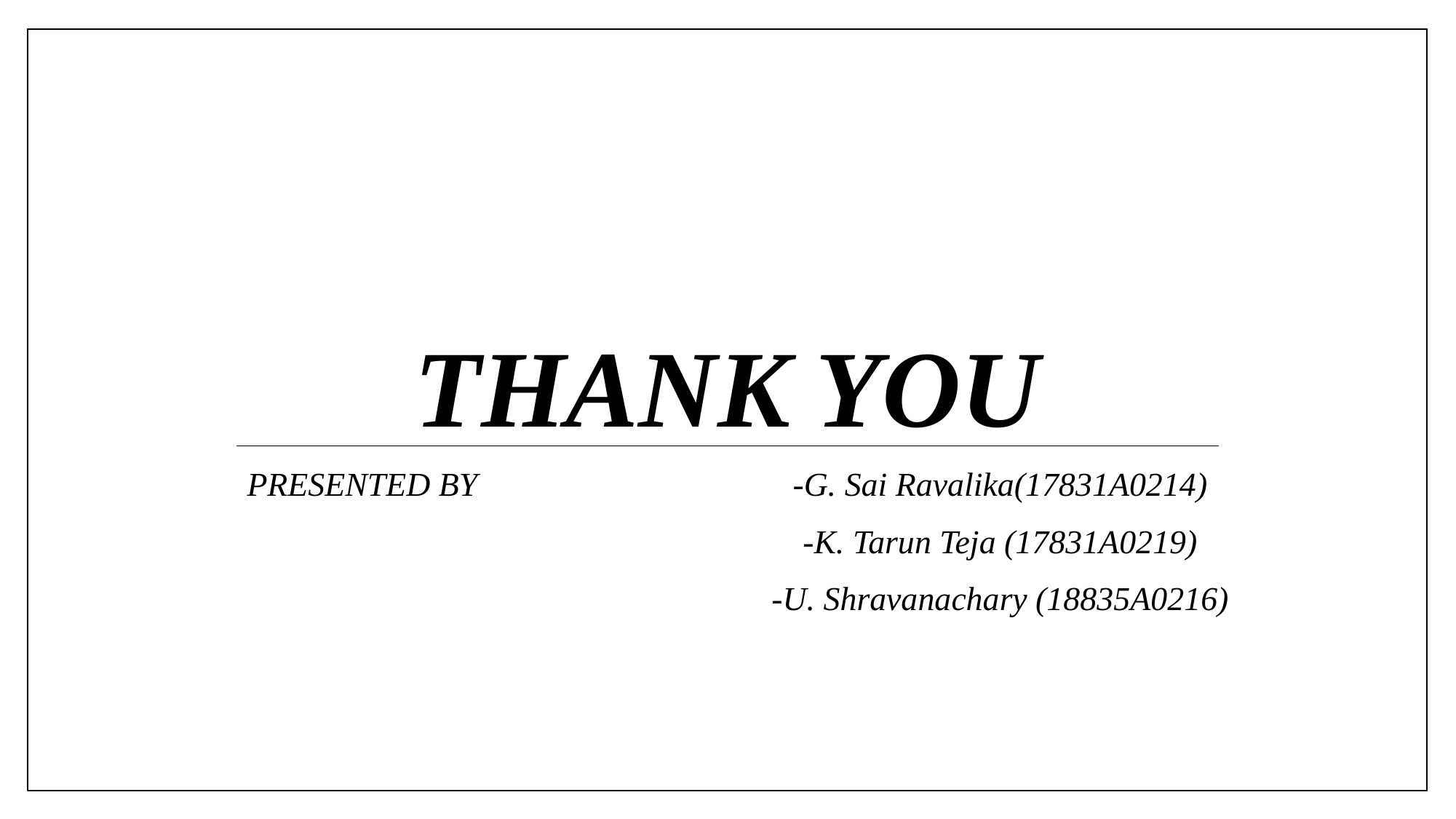

# THANK YOU
PRESENTED BY 			-G. Sai Ravalika(17831A0214)
					-K. Tarun Teja (17831A0219)
					-U. Shravanachary (18835A0216)